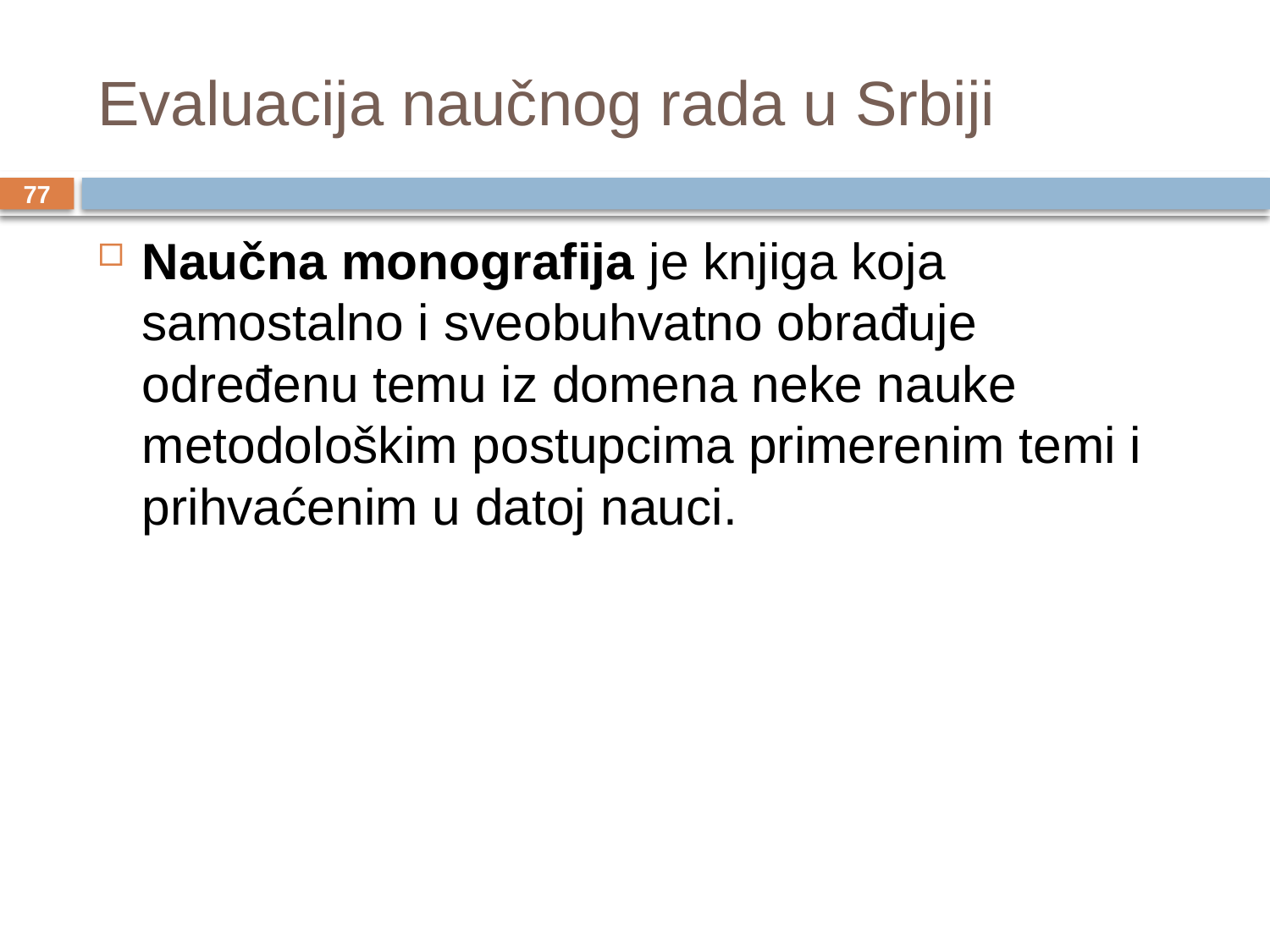

# Evaluacija naučnog rada u Srbiji
77
Naučna monografija je knjiga koja samostalno i sveobuhvatno obrađuje određenu temu iz domena neke nauke metodološkim postupcima primerenim temi i prihvaćenim u datoj nauci.